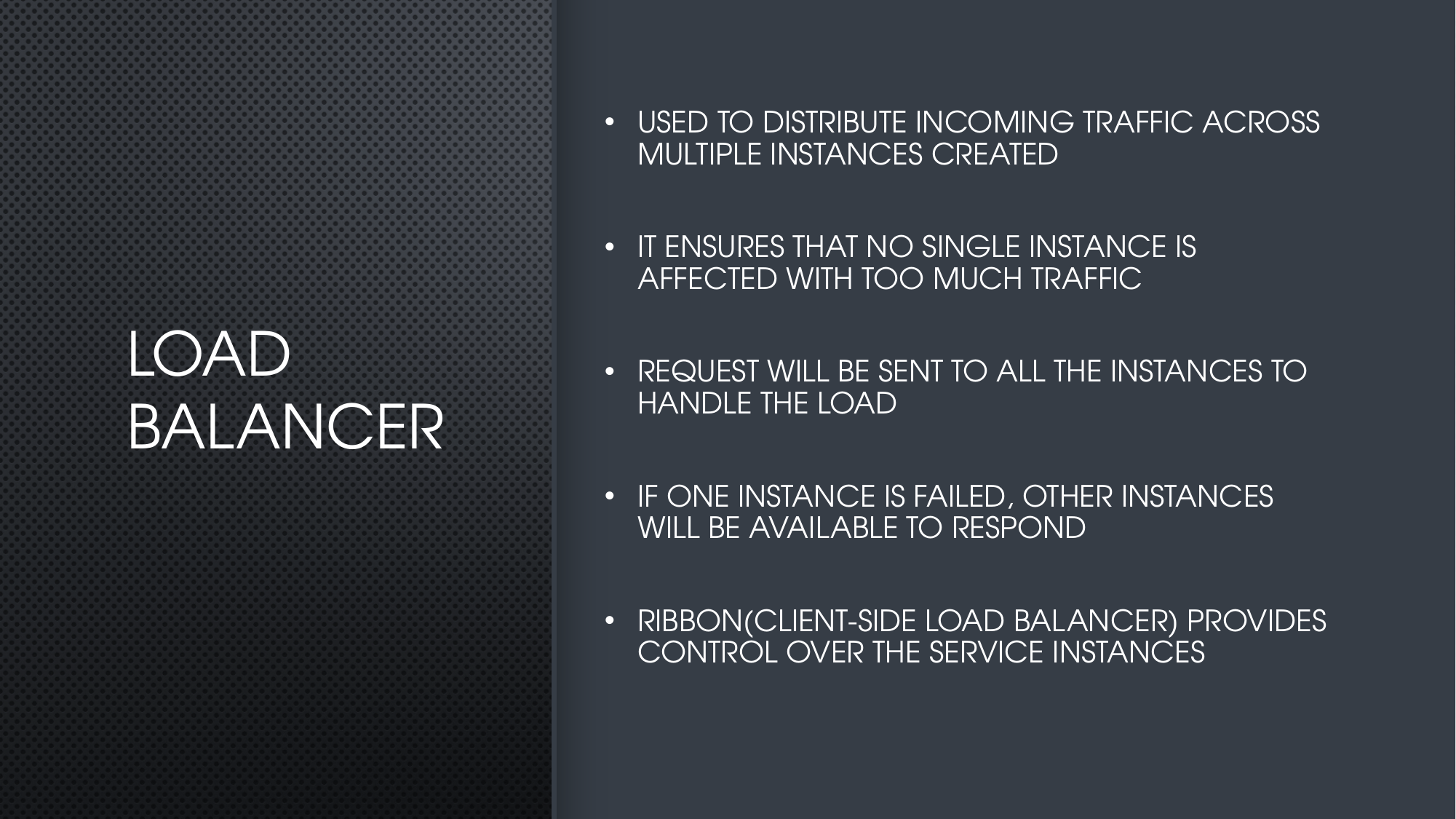

# Load Balancer
Used to distribute Incoming traffic across multiple instances created

It ensures that no single instance is affected with too much traffic

Request will be sent to all the instances to handle the load

If one instance is failed, other instances will be available to respond

Ribbon(client-side load balancer) provides control over the service instances